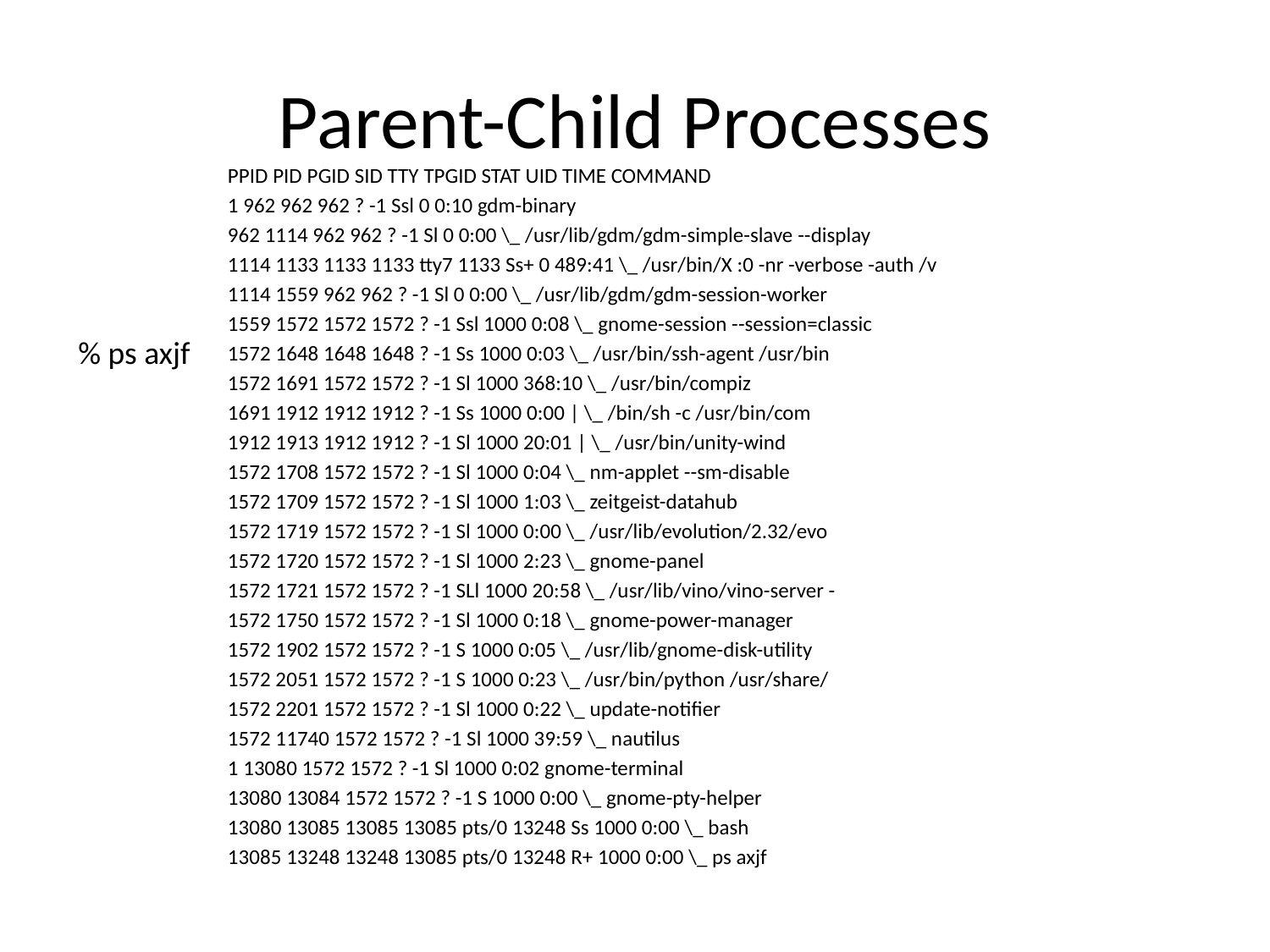

# Parent-Child Processes
PPID PID PGID SID TTY TPGID STAT UID TIME COMMAND
1 962 962 962 ? -1 Ssl 0 0:10 gdm-binary
962 1114 962 962 ? -1 Sl 0 0:00 \_ /usr/lib/gdm/gdm-simple-slave --display
1114 1133 1133 1133 tty7 1133 Ss+ 0 489:41 \_ /usr/bin/X :0 -nr -verbose -auth /v
1114 1559 962 962 ? -1 Sl 0 0:00 \_ /usr/lib/gdm/gdm-session-worker
1559 1572 1572 1572 ? -1 Ssl 1000 0:08 \_ gnome-session --session=classic
1572 1648 1648 1648 ? -1 Ss 1000 0:03 \_ /usr/bin/ssh-agent /usr/bin
1572 1691 1572 1572 ? -1 Sl 1000 368:10 \_ /usr/bin/compiz
1691 1912 1912 1912 ? -1 Ss 1000 0:00 | \_ /bin/sh -c /usr/bin/com
1912 1913 1912 1912 ? -1 Sl 1000 20:01 | \_ /usr/bin/unity-wind
1572 1708 1572 1572 ? -1 Sl 1000 0:04 \_ nm-applet --sm-disable
1572 1709 1572 1572 ? -1 Sl 1000 1:03 \_ zeitgeist-datahub
1572 1719 1572 1572 ? -1 Sl 1000 0:00 \_ /usr/lib/evolution/2.32/evo
1572 1720 1572 1572 ? -1 Sl 1000 2:23 \_ gnome-panel
1572 1721 1572 1572 ? -1 SLl 1000 20:58 \_ /usr/lib/vino/vino-server -
1572 1750 1572 1572 ? -1 Sl 1000 0:18 \_ gnome-power-manager
1572 1902 1572 1572 ? -1 S 1000 0:05 \_ /usr/lib/gnome-disk-utility
1572 2051 1572 1572 ? -1 S 1000 0:23 \_ /usr/bin/python /usr/share/
1572 2201 1572 1572 ? -1 Sl 1000 0:22 \_ update-notifier
1572 11740 1572 1572 ? -1 Sl 1000 39:59 \_ nautilus
1 13080 1572 1572 ? -1 Sl 1000 0:02 gnome-terminal
13080 13084 1572 1572 ? -1 S 1000 0:00 \_ gnome-pty-helper
13080 13085 13085 13085 pts/0 13248 Ss 1000 0:00 \_ bash
13085 13248 13248 13085 pts/0 13248 R+ 1000 0:00 \_ ps axjf
% ps axjf